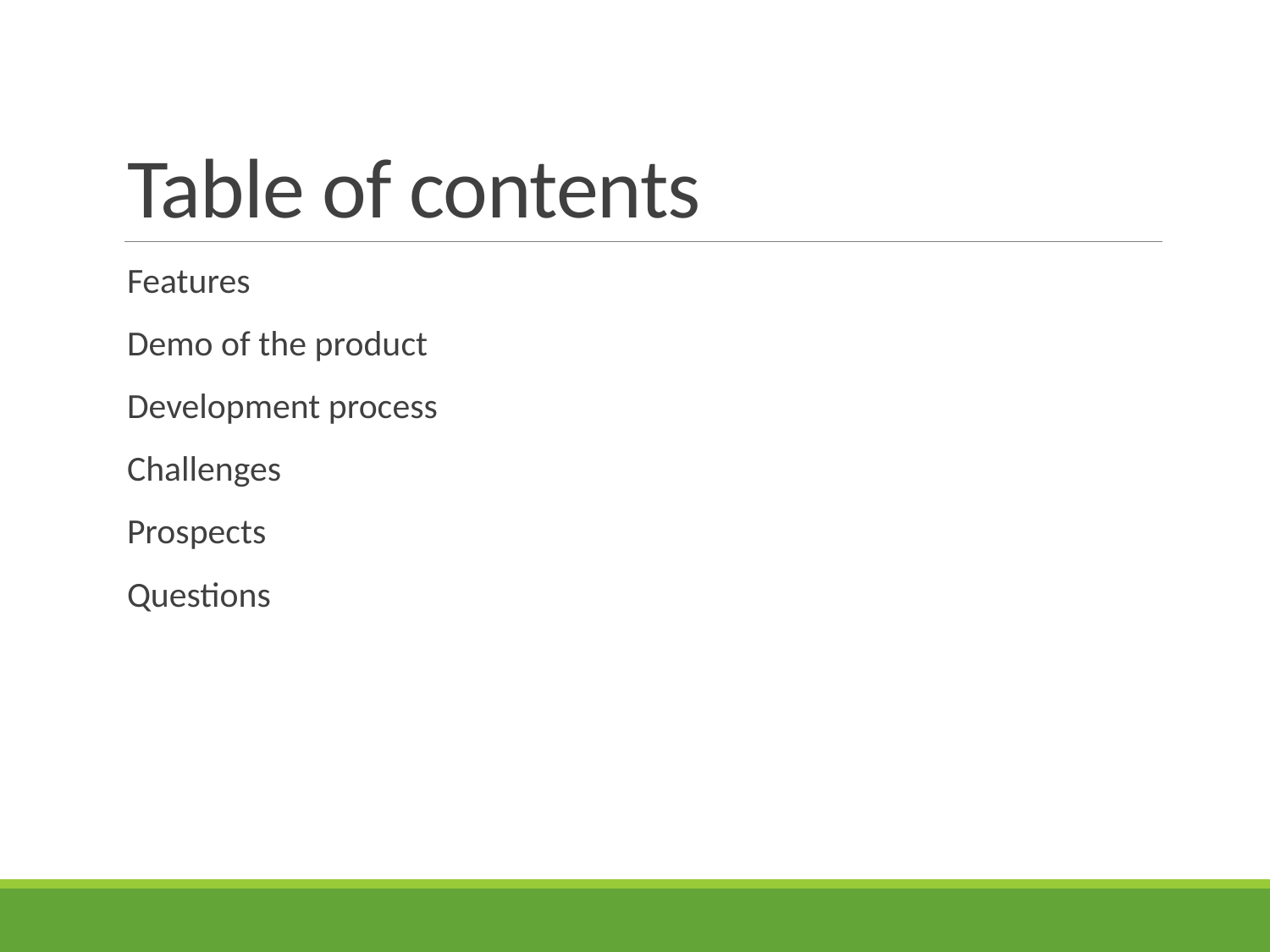

# Table of contents
Features
Demo of the product
Development process
Challenges
Prospects
Questions